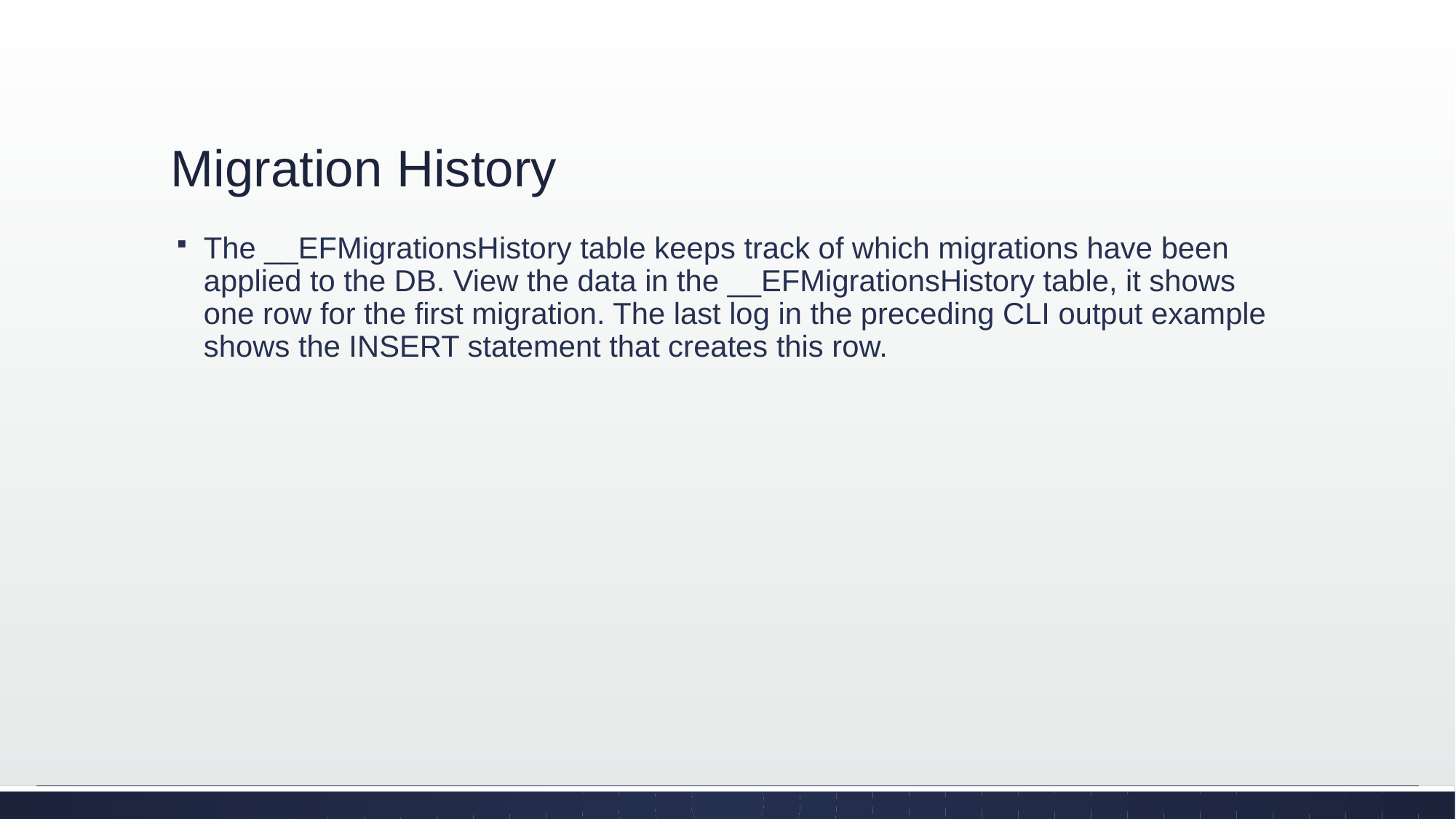

# Migration History
The __EFMigrationsHistory table keeps track of which migrations have been applied to the DB. View the data in the __EFMigrationsHistory table, it shows one row for the first migration. The last log in the preceding CLI output example shows the INSERT statement that creates this row.